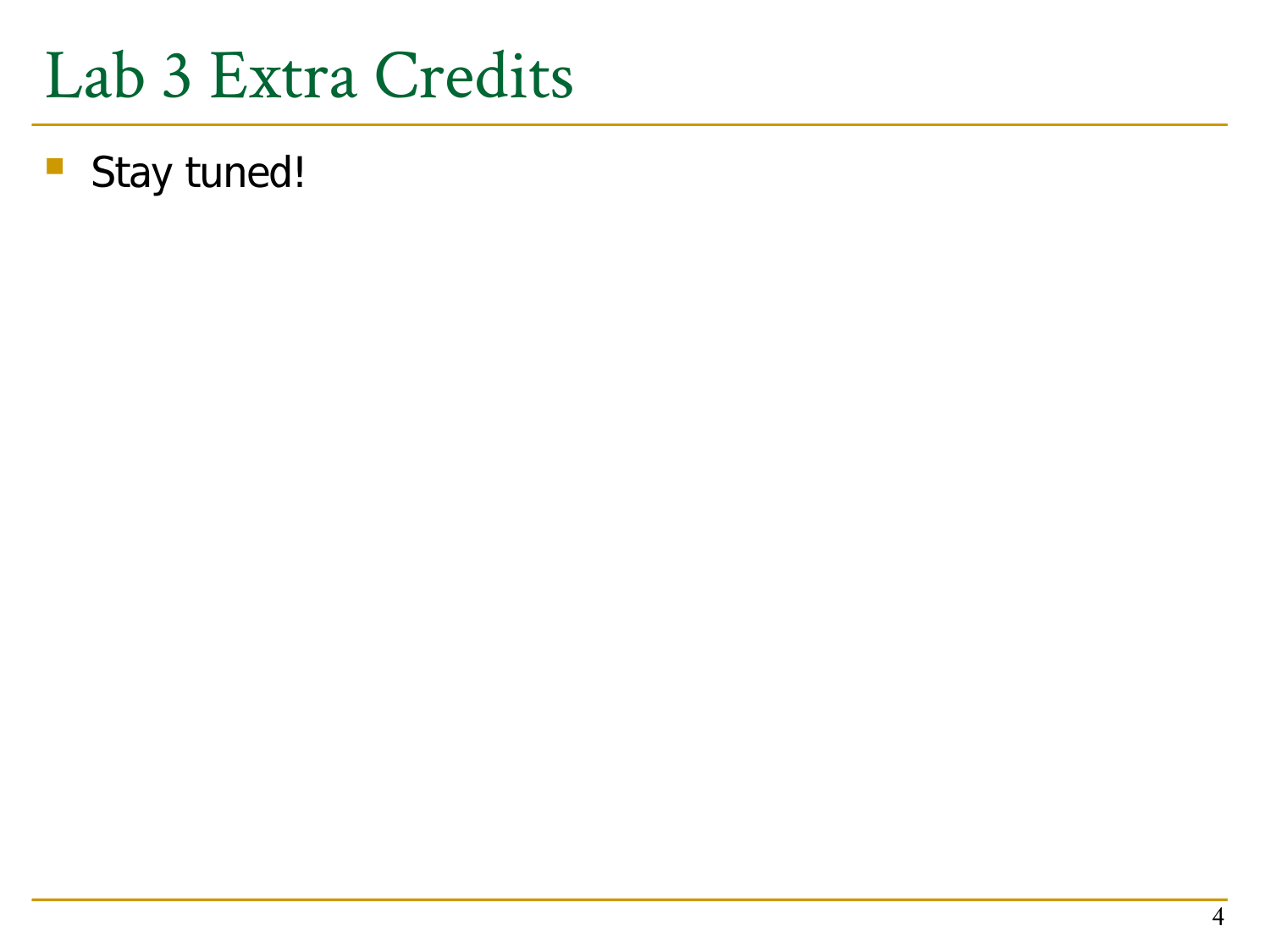

# Lab 3 Extra Credits
Stay tuned!
4